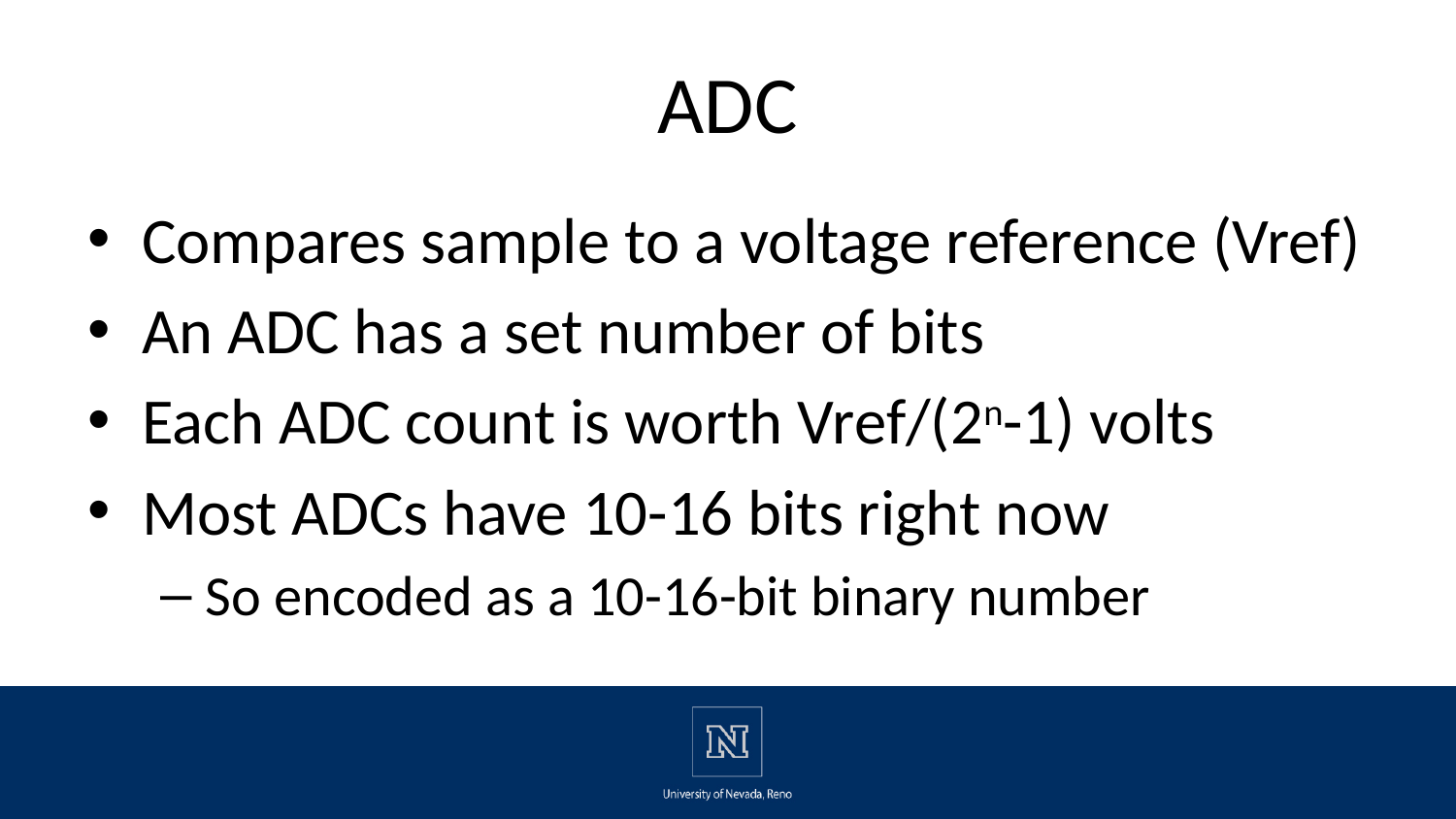

# ADC
Compares sample to a voltage reference (Vref)
An ADC has a set number of bits
Each ADC count is worth Vref/(2n-1) volts
Most ADCs have 10-16 bits right now
So encoded as a 10-16-bit binary number